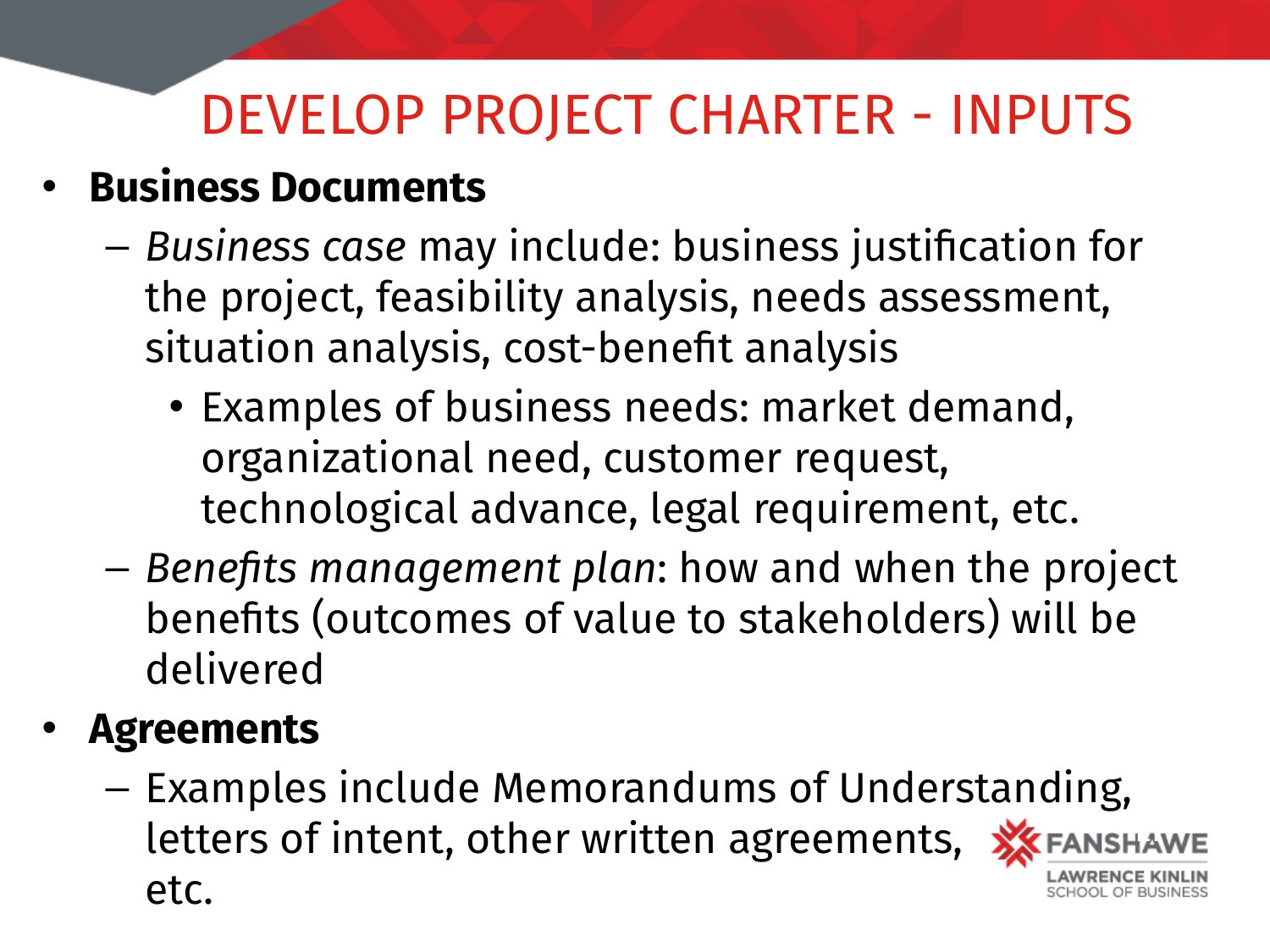

# Develop Project Charter - InputS
Business Documents
Business case may include: business justification for the project, feasibility analysis, needs assessment, situation analysis, cost-benefit analysis
Examples of business needs: market demand, organizational need, customer request, technological advance, legal requirement, etc.
Benefits management plan: how and when the project benefits (outcomes of value to stakeholders) will be delivered
Agreements
Examples include Memorandums of Understanding, letters of intent, other written agreements,
etc.

EF